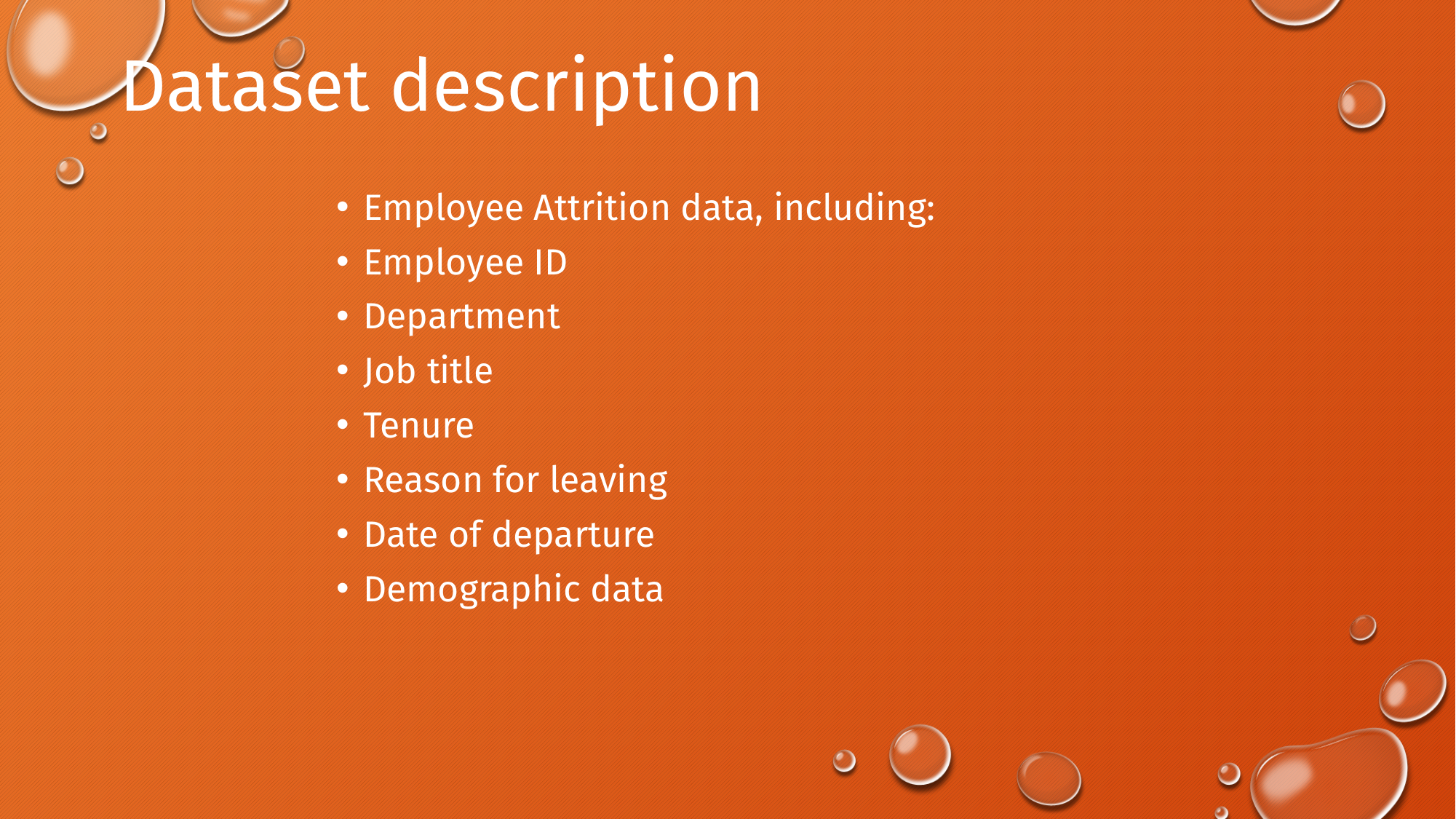

# Dataset description
Employee Attrition data, including:
Employee ID
Department
Job title
Tenure
Reason for leaving
Date of departure
Demographic data